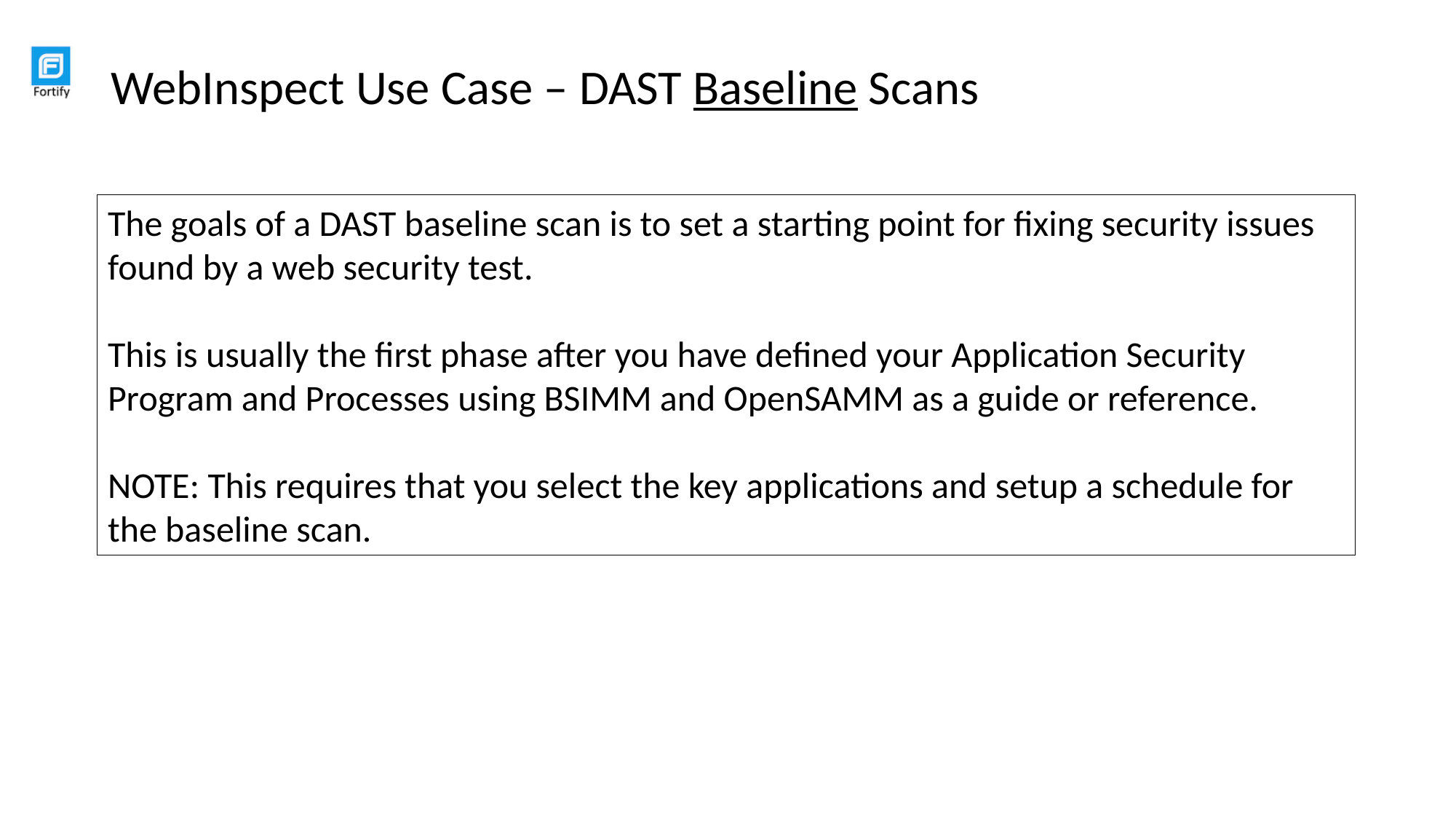

# WebInspect Use Case – DAST Baseline Scans
The goals of a DAST baseline scan is to set a starting point for fixing security issues found by a web security test.

This is usually the first phase after you have defined your Application Security Program and Processes using BSIMM and OpenSAMM as a guide or reference.

NOTE: This requires that you select the key applications and setup a schedule for the baseline scan.